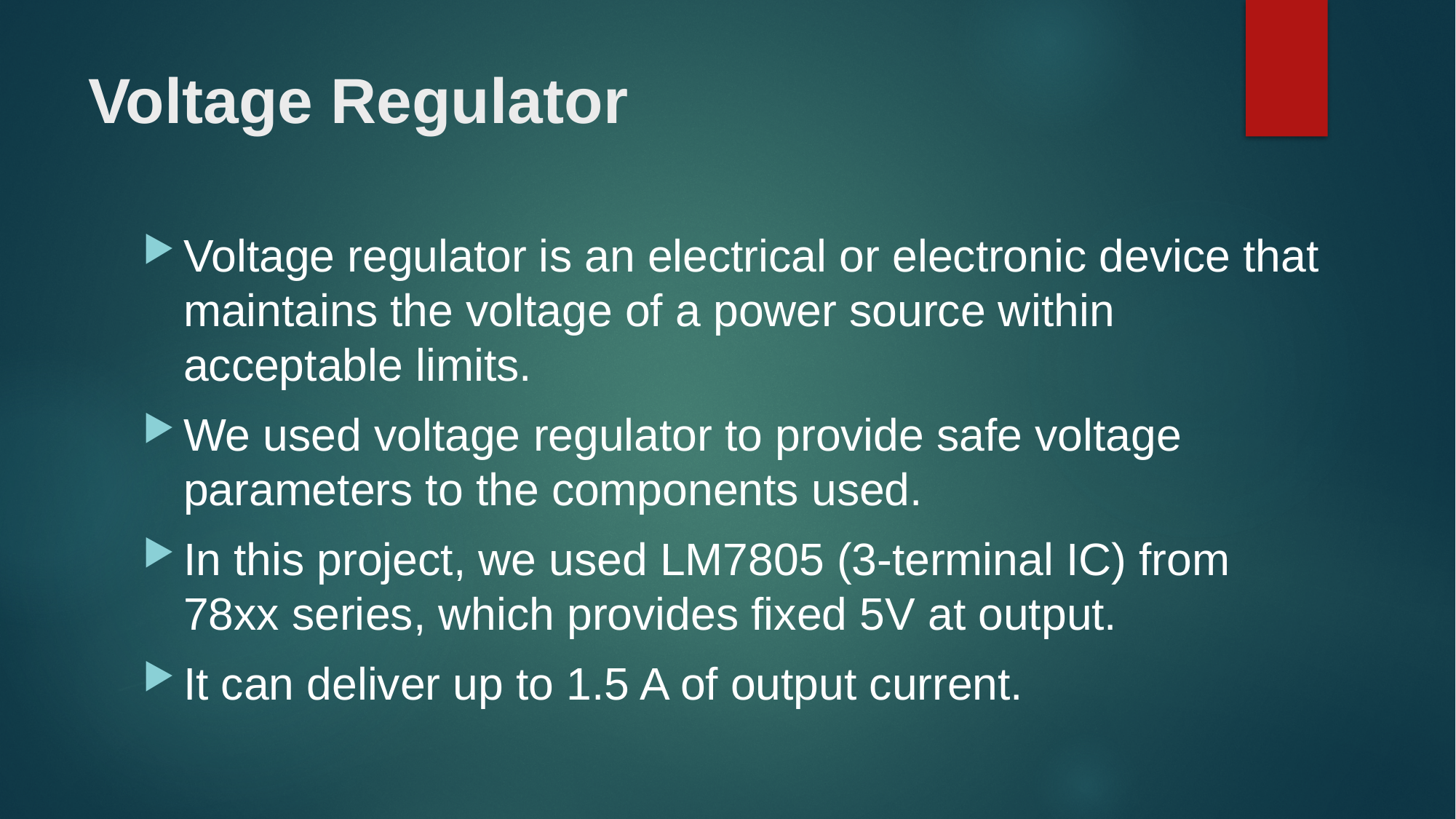

# Voltage Regulator
Voltage regulator is an electrical or electronic device that maintains the voltage of a power source within acceptable limits.
We used voltage regulator to provide safe voltage parameters to the components used.
In this project, we used LM7805 (3-terminal IC) from 78xx series, which provides fixed 5V at output.
It can deliver up to 1.5 A of output current.